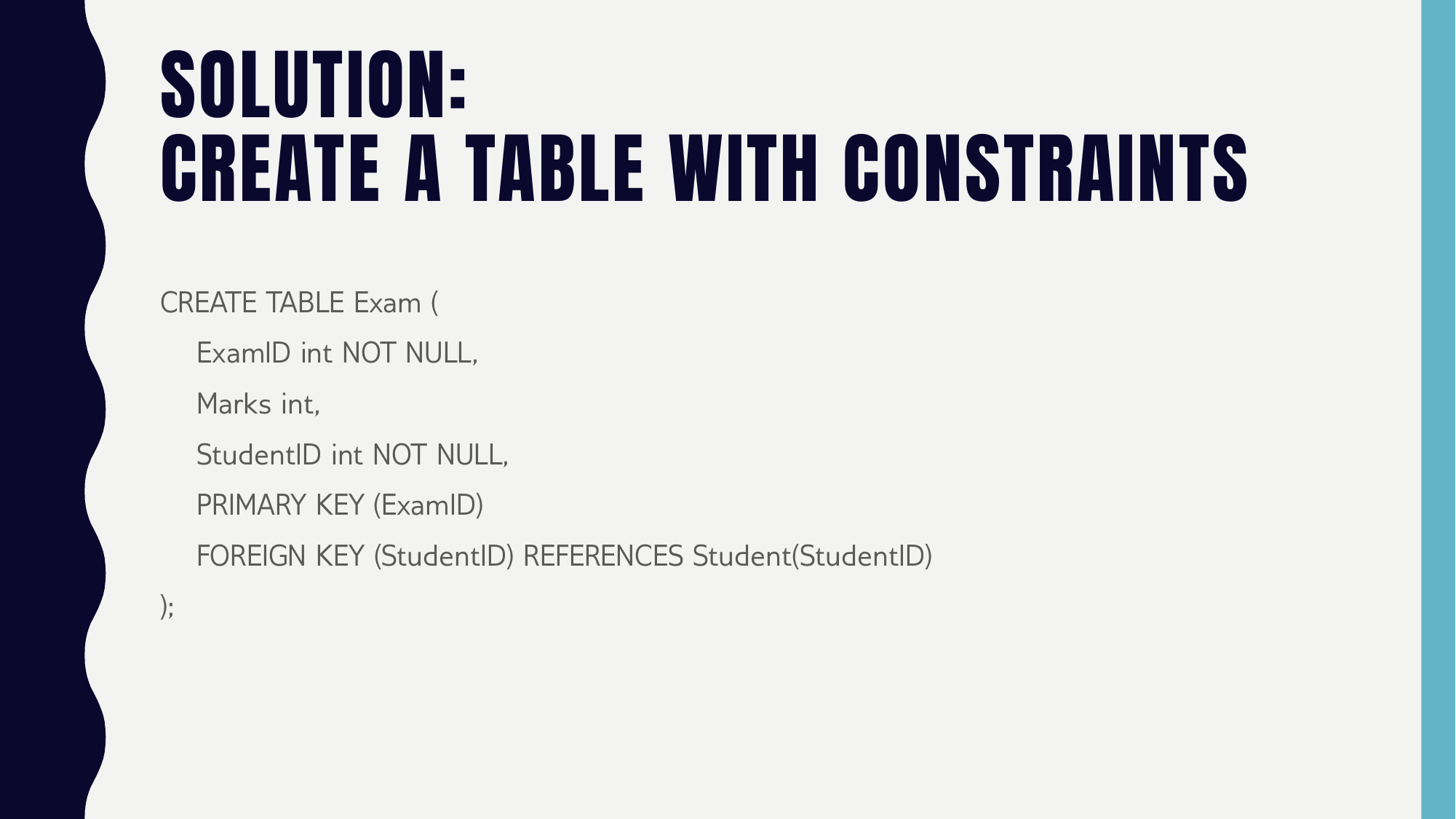

# Solution: CREATE A TABLE WITH CONSTRAINTS
CREATE TABLE Exam (
    ExamID int NOT NULL,
    Marks int,
    StudentID int NOT NULL,
    PRIMARY KEY (ExamID)
    FOREIGN KEY (StudentID) REFERENCES Student(StudentID)
);